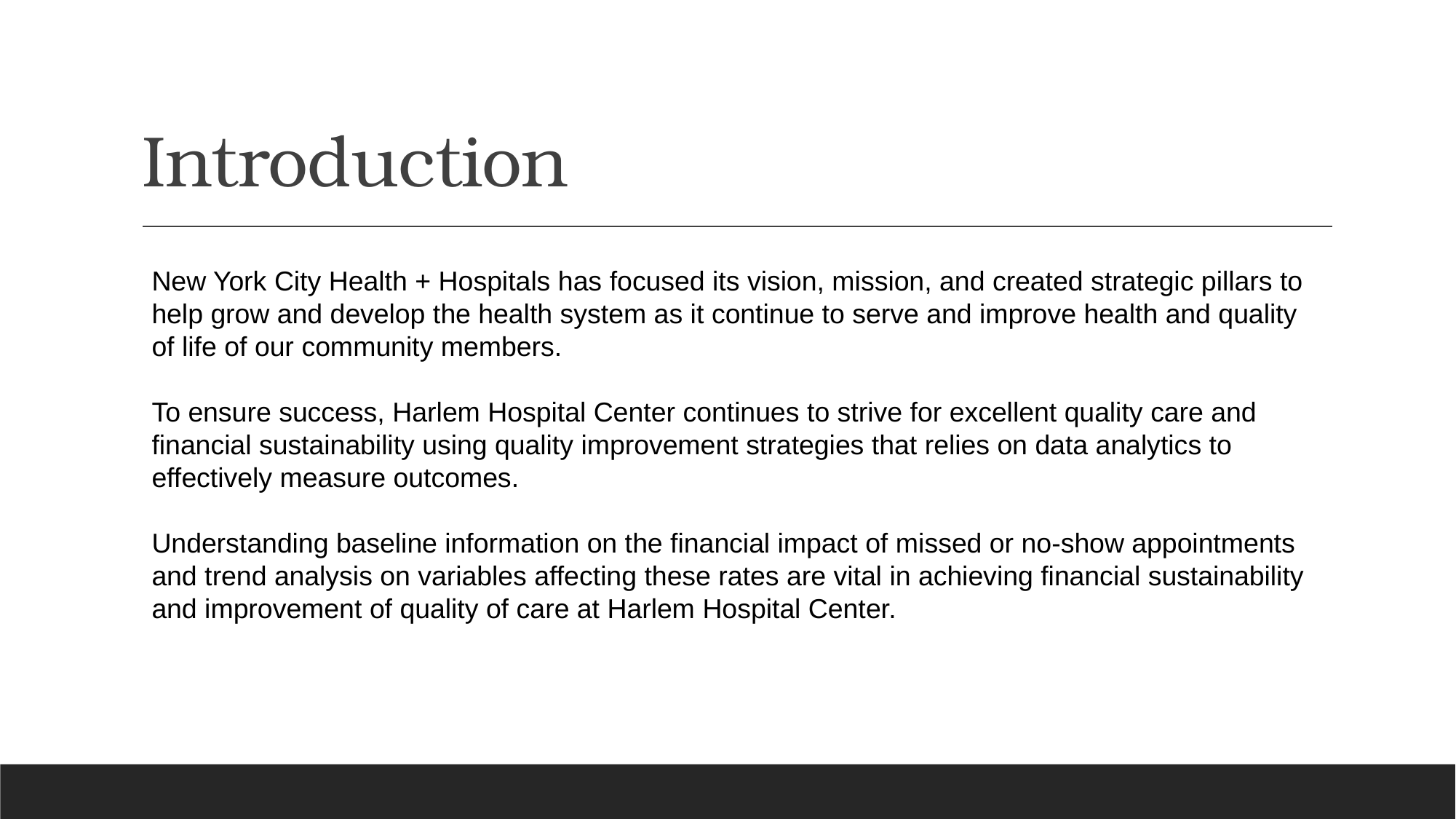

# Introduction
New York City Health + Hospitals has focused its vision, mission, and created strategic pillars to help grow and develop the health system as it continue to serve and improve health and quality of life of our community members.

To ensure success, Harlem Hospital Center continues to strive for excellent quality care and financial sustainability using quality improvement strategies that relies on data analytics to effectively measure outcomes.

Understanding baseline information on the financial impact of missed or no-show appointments and trend analysis on variables affecting these rates are vital in achieving financial sustainability and improvement of quality of care at Harlem Hospital Center.